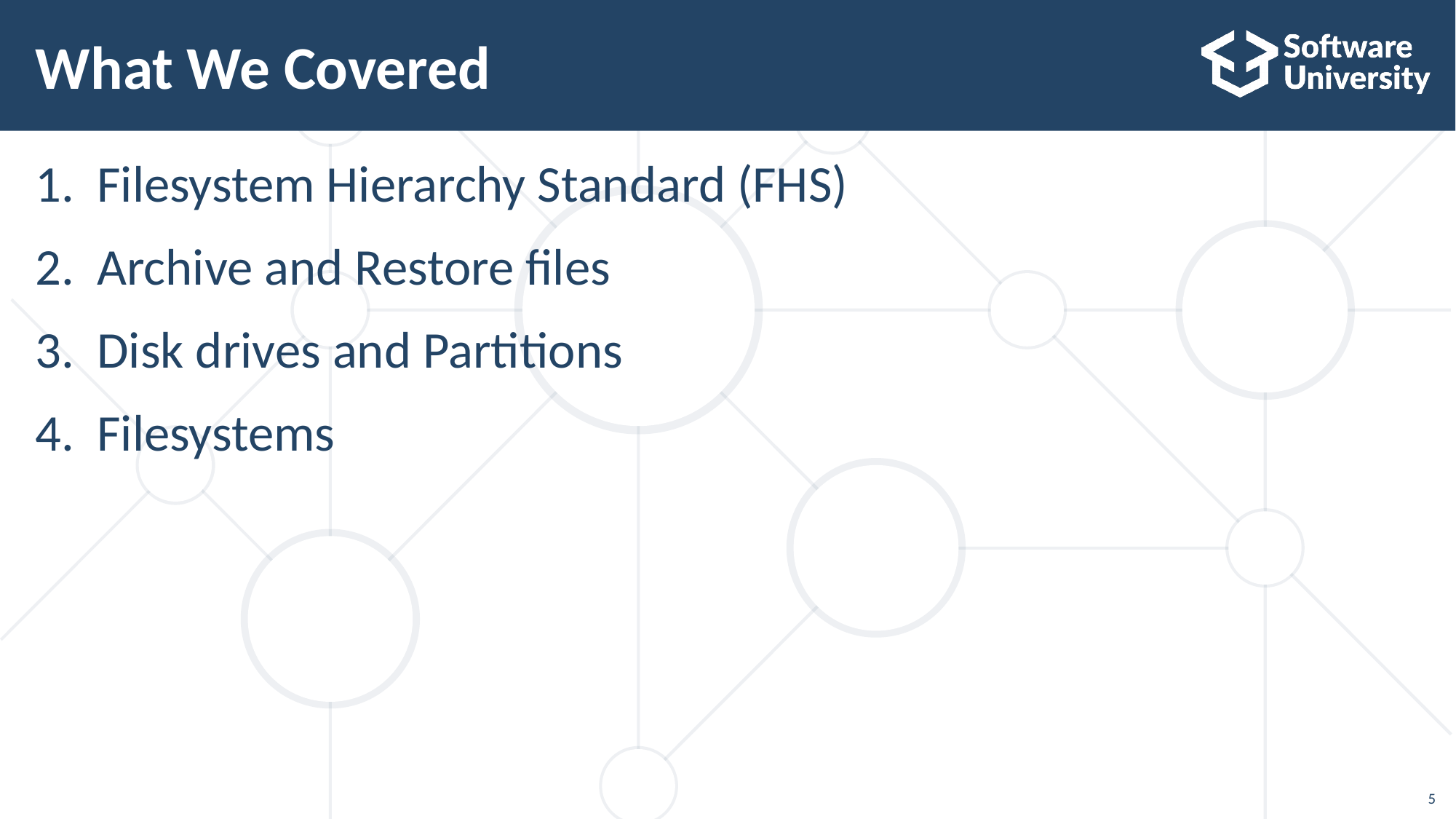

# What We Covered
Filesystem Hierarchy Standard (FHS)
Archive and Restore files
Disk drives and Partitions
Filesystems
5